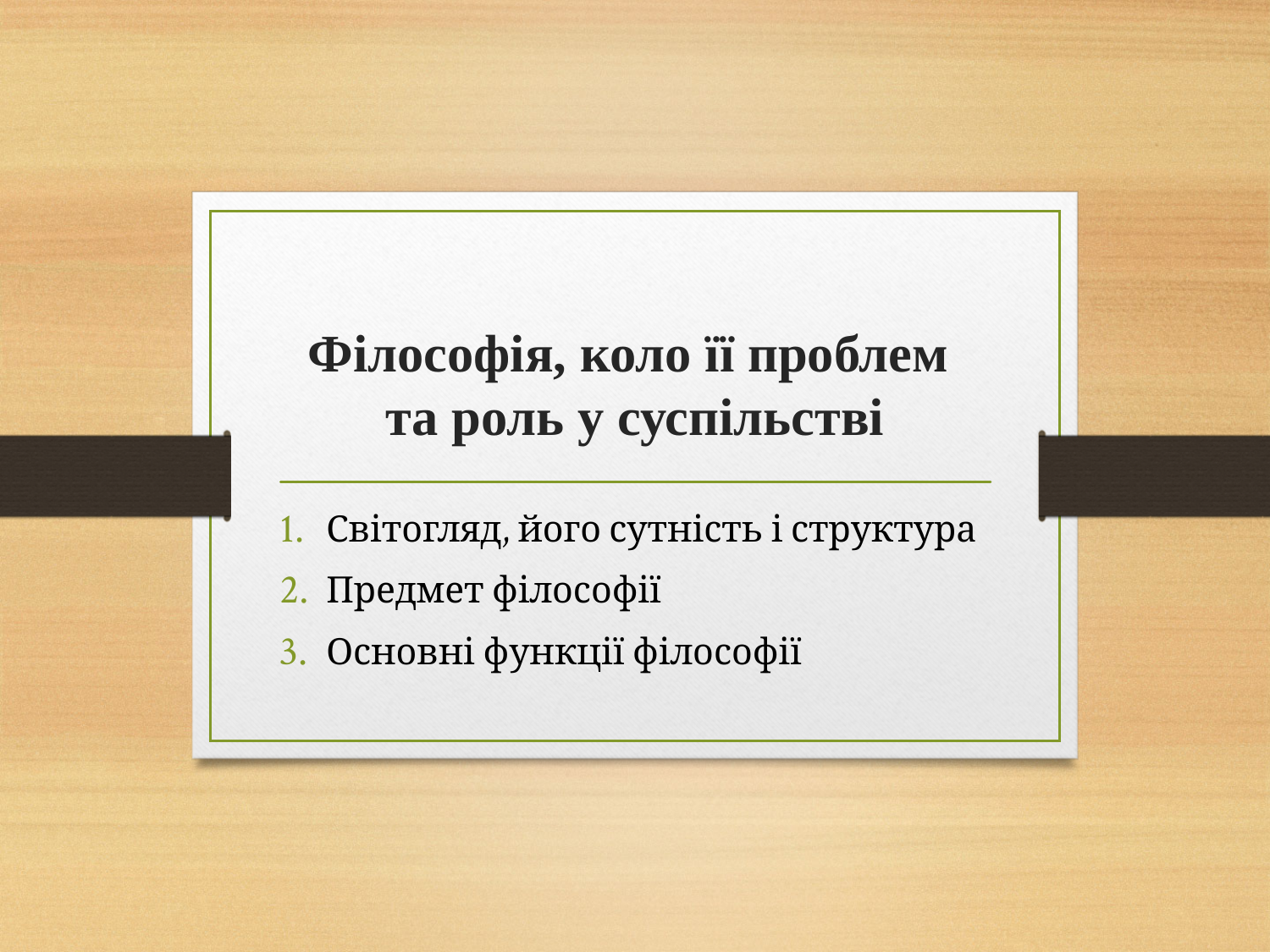

# Філософія, коло її проблем та роль у суспільстві
Світогляд, його сутність і структура
Предмет філософії
Основні функції філософії